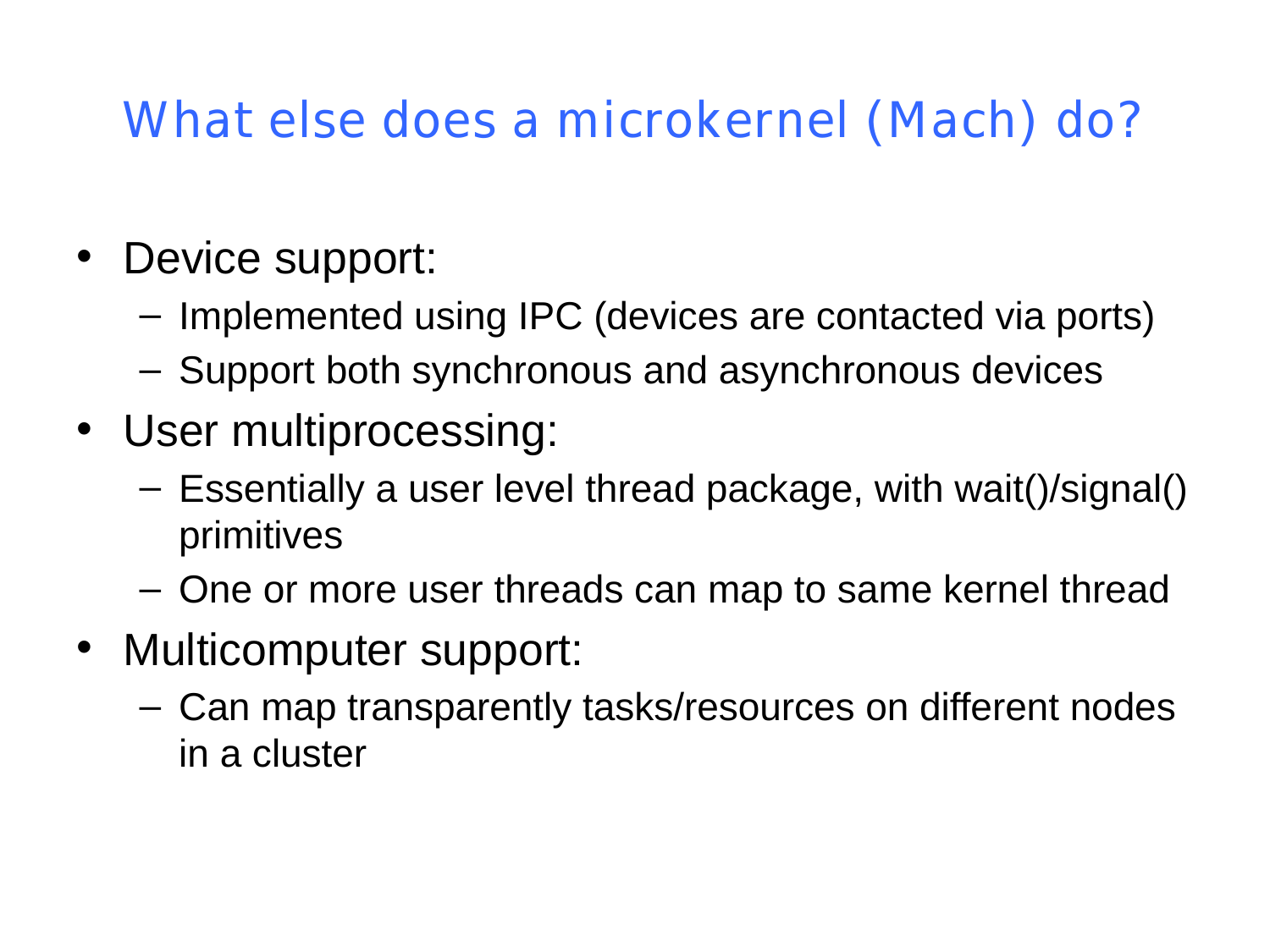

# What else does a microkernel (Mach) do?
Device support:
Implemented using IPC (devices are contacted via ports)
Support both synchronous and asynchronous devices
User multiprocessing:
Essentially a user level thread package, with wait()/signal() primitives
One or more user threads can map to same kernel thread
Multicomputer support:
Can map transparently tasks/resources on different nodes in a cluster